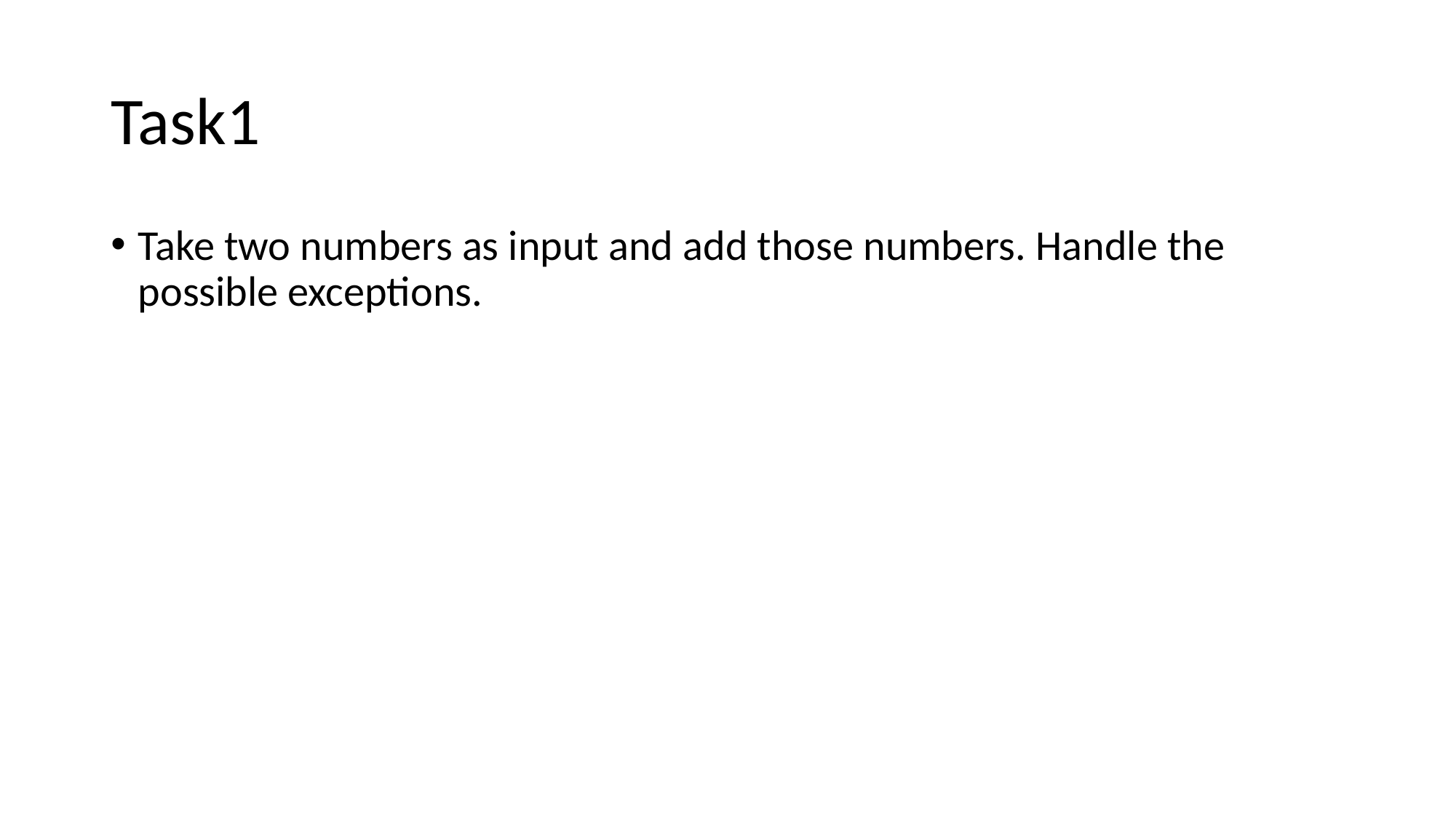

# Task1
Take two numbers as input and add those numbers. Handle the possible exceptions.